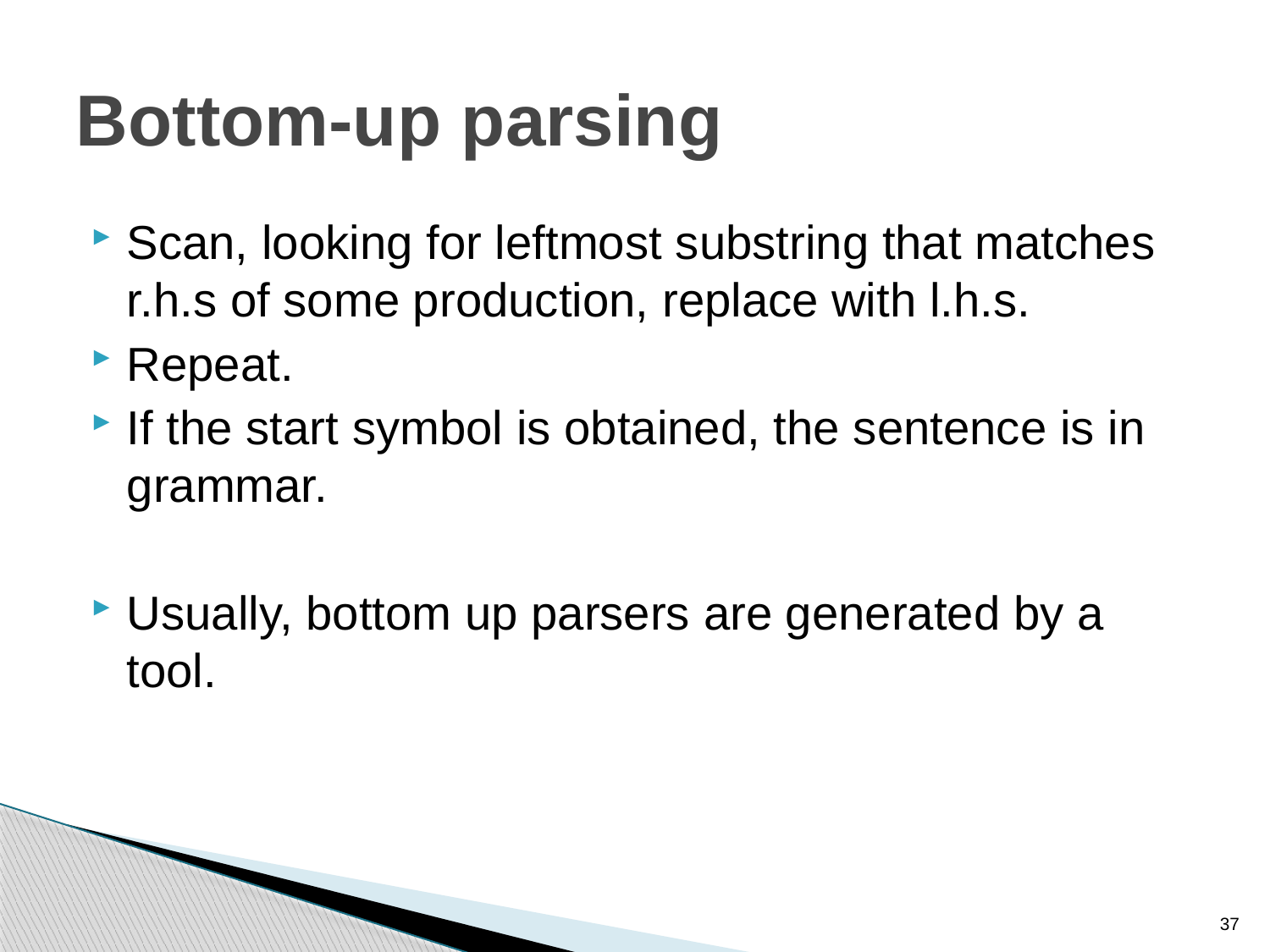

# Bottom-up parsing
Scan, looking for leftmost substring that matches r.h.s of some production, replace with l.h.s.
Repeat.
If the start symbol is obtained, the sentence is in grammar.

Usually, bottom up parsers are generated by a tool.
37